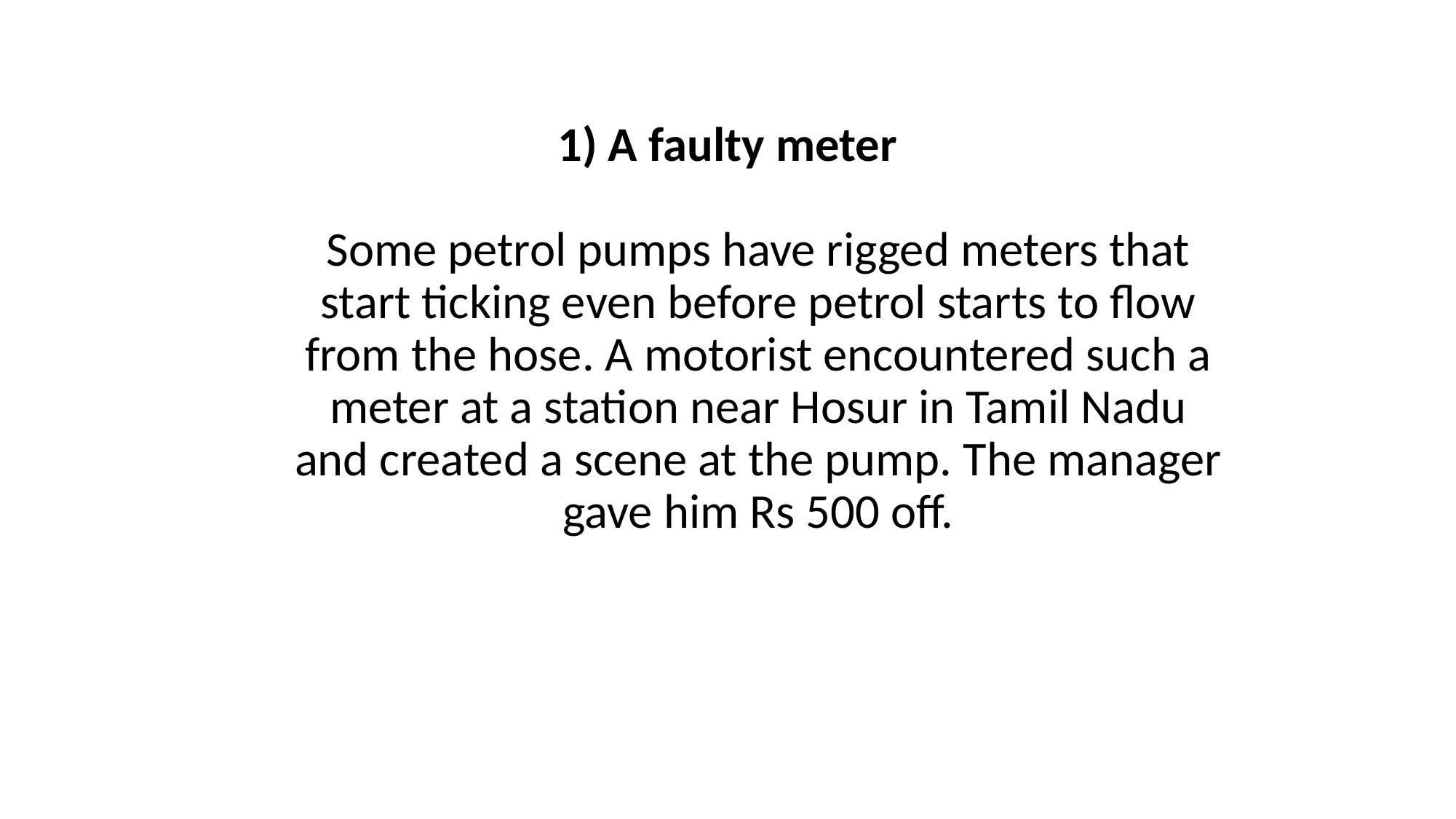

1) A faulty meter
Some petrol pumps have rigged meters that start ticking even before petrol starts to flow from the hose. A motorist encountered such a meter at a station near Hosur in Tamil Nadu and created a scene at the pump. The manager gave him Rs 500 off.